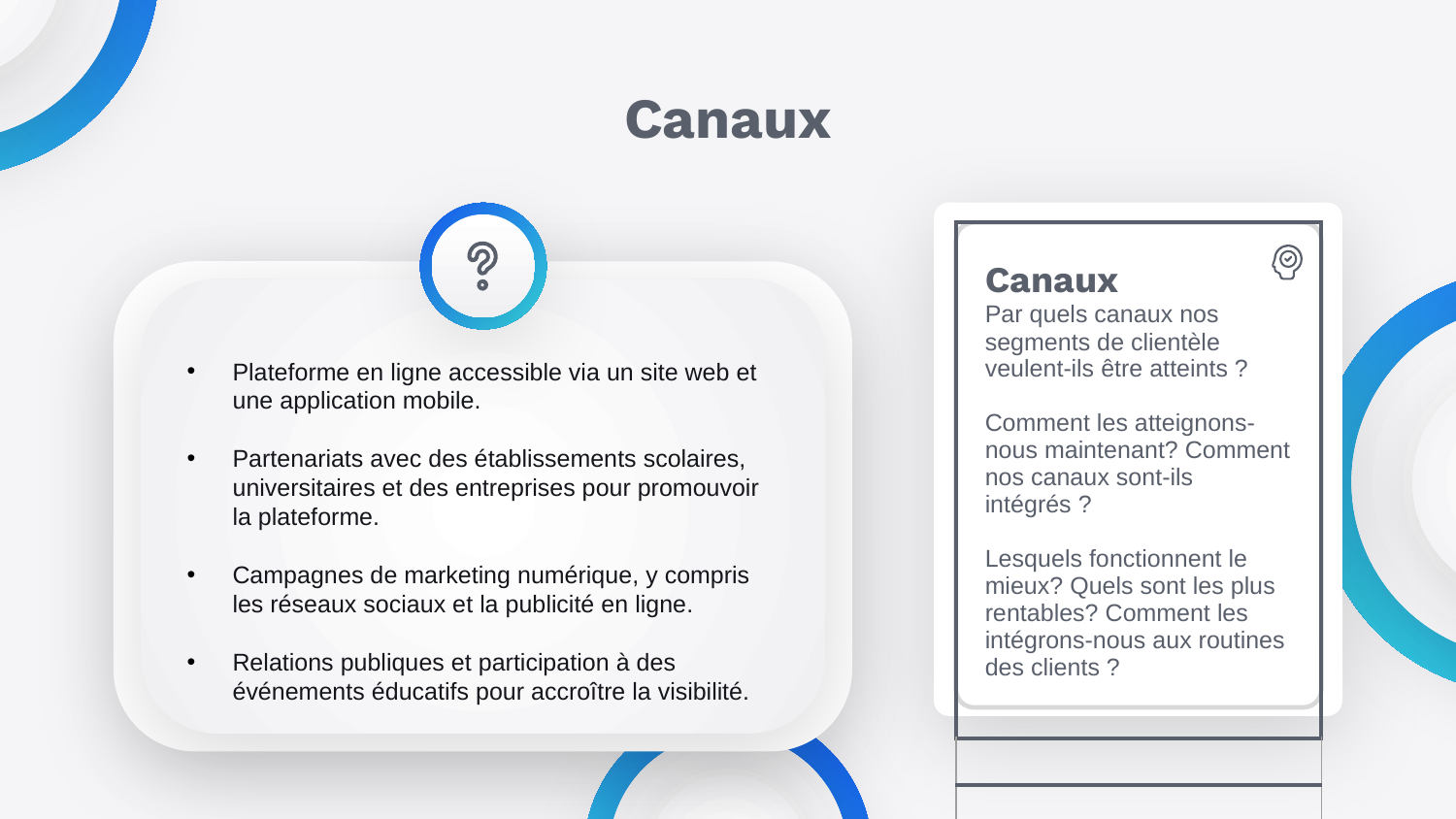

# Canaux

| Canaux Par quels canaux nos segments de clientèle veulent-ils être atteints ? Comment les atteignons-nous maintenant? Comment nos canaux sont-ils intégrés ? Lesquels fonctionnent le mieux? Quels sont les plus rentables? Comment les intégrons-nous aux routines des clients ? |
| --- |
|  |
|  |

Plateforme en ligne accessible via un site web et une application mobile.

Partenariats avec des établissements scolaires, universitaires et des entreprises pour promouvoir la plateforme.

Campagnes de marketing numérique, y compris les réseaux sociaux et la publicité en ligne.
Relations publiques et participation à des événements éducatifs pour accroître la visibilité.